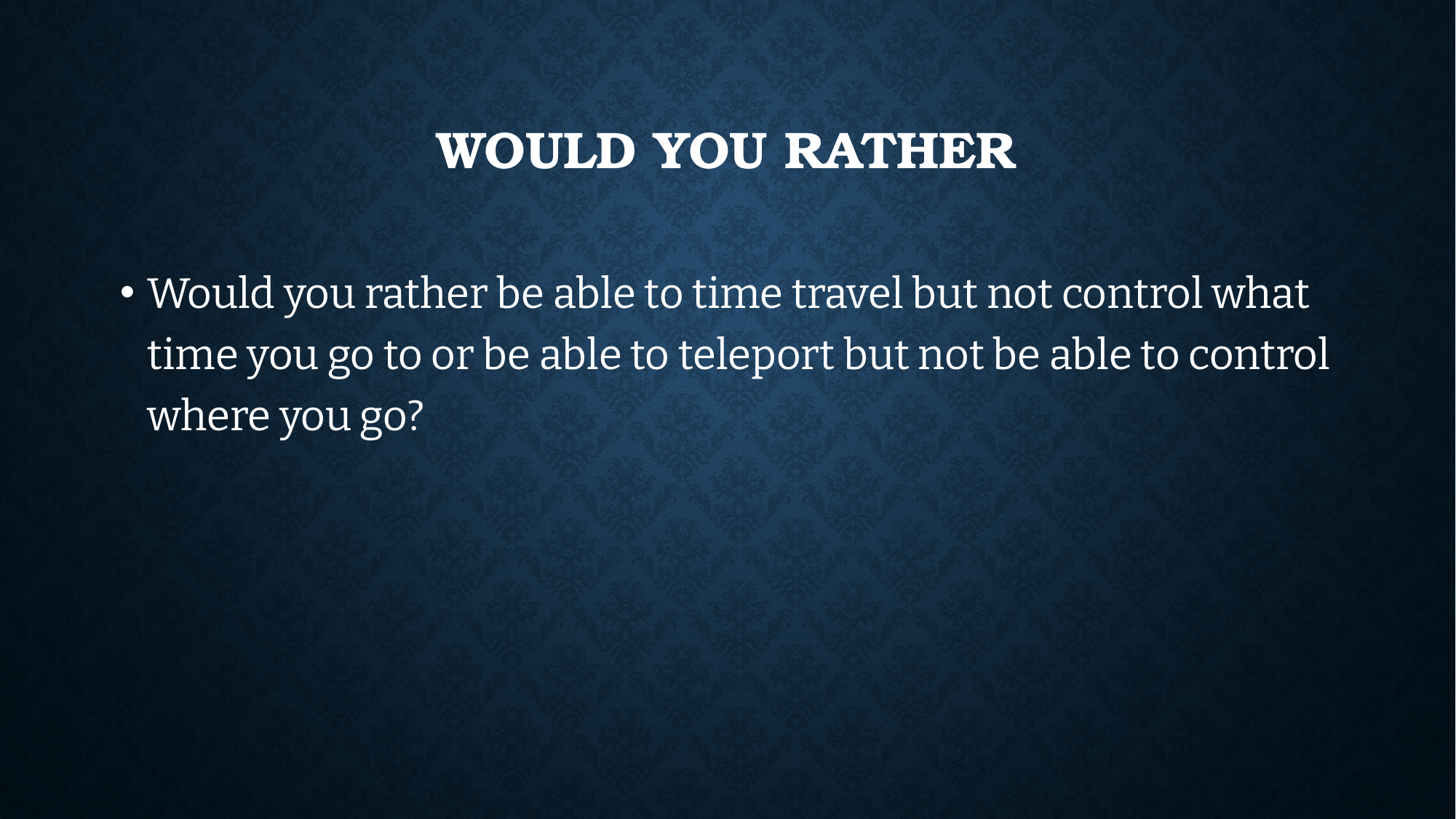

# Would You Rather
Would you rather be able to time travel but not control what time you go to or be able to teleport but not be able to control where you go?